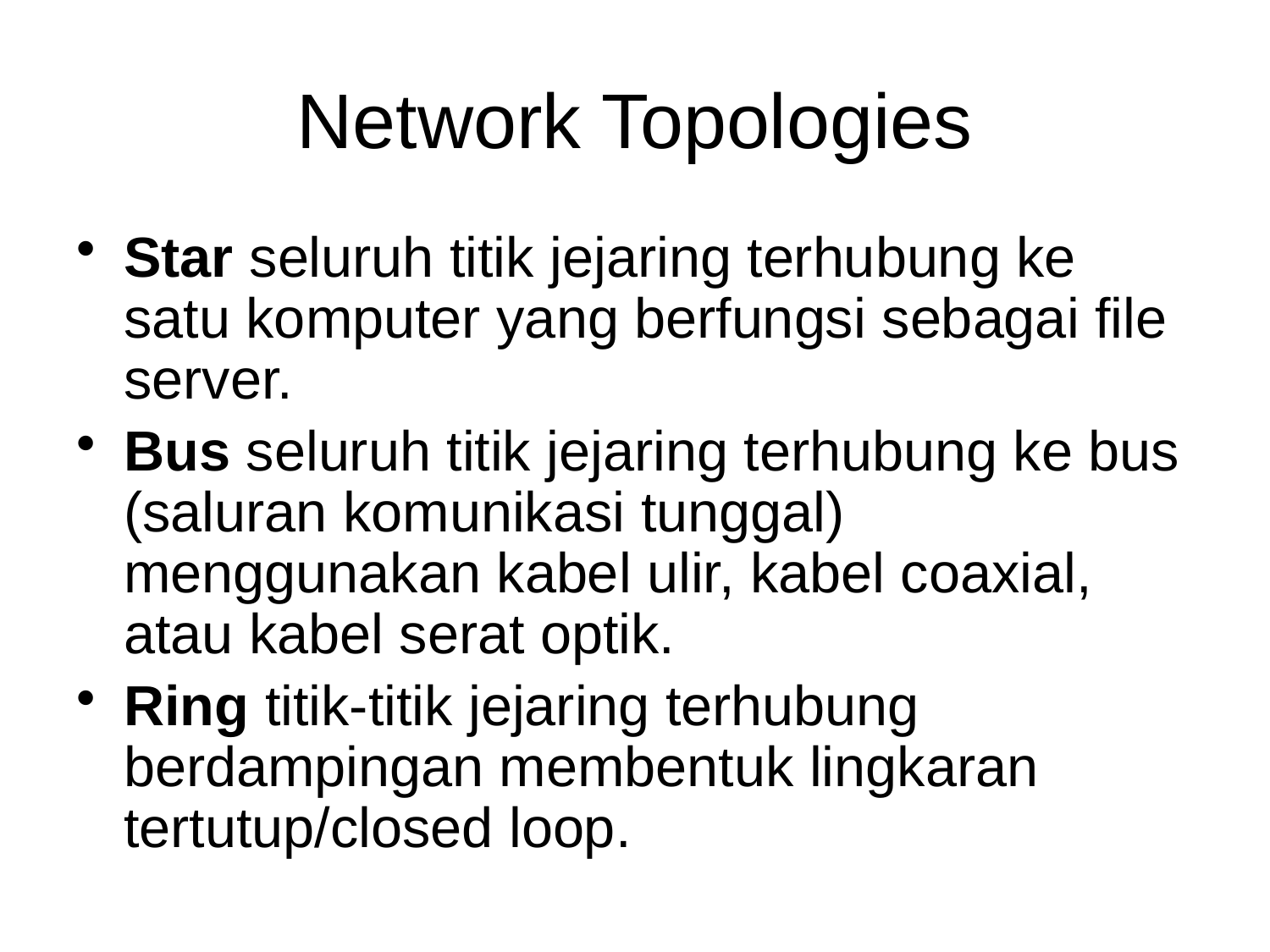

# Network Topologies
Star seluruh titik jejaring terhubung ke satu komputer yang berfungsi sebagai file server.
Bus seluruh titik jejaring terhubung ke bus (saluran komunikasi tunggal) menggunakan kabel ulir, kabel coaxial, atau kabel serat optik.
Ring titik-titik jejaring terhubung berdampingan membentuk lingkaran tertutup/closed loop.